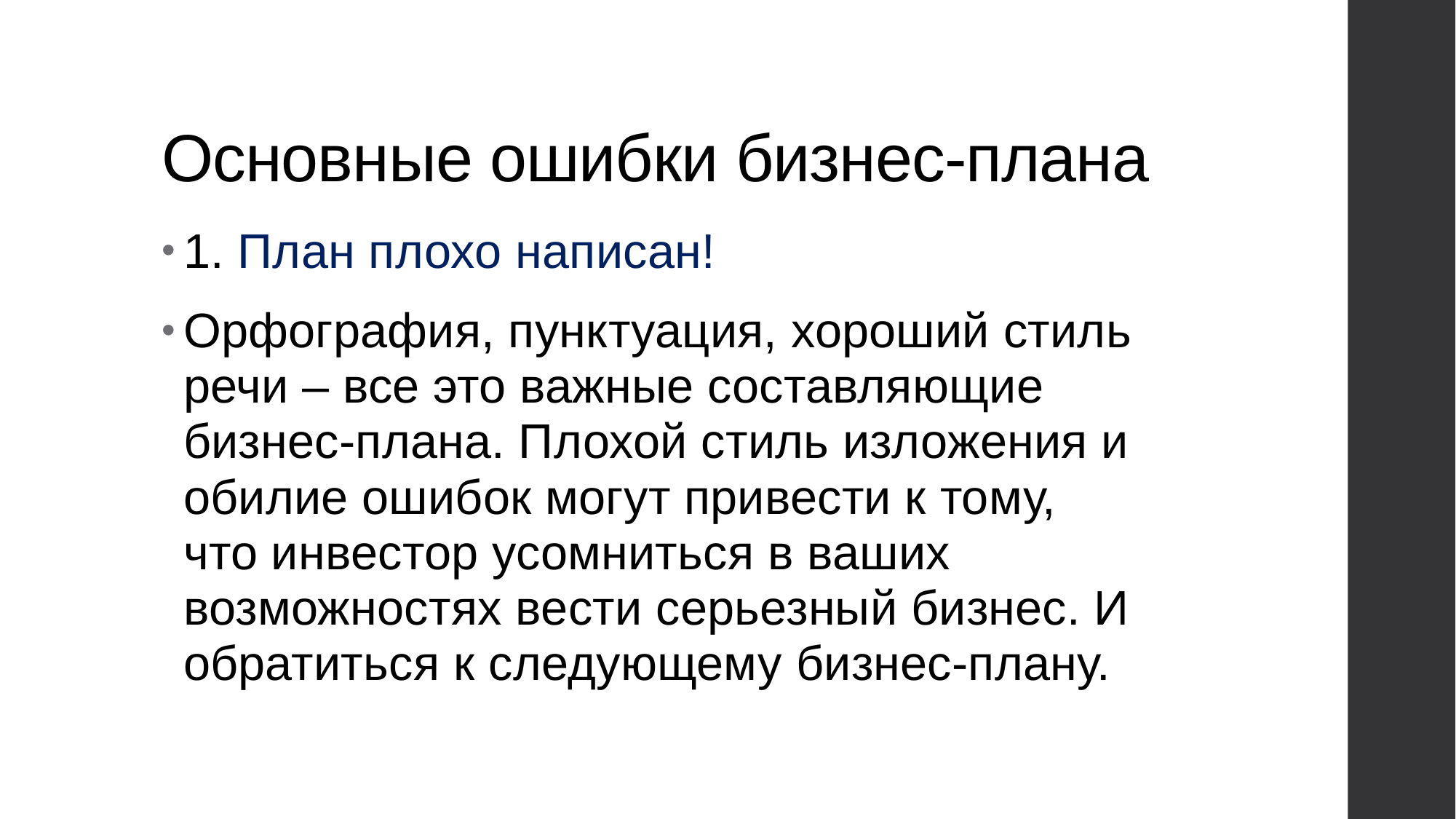

# Основные ошибки бизнес-плана
1. План плохо написан!
Орфография, пунктуация, хороший стиль речи – все это важные составляющие бизнес-плана. Плохой стиль изложения и обилие ошибок могут привести к тому, что инвестор усомниться в ваших возможностях вести серьезный бизнес. И обратиться к следующему бизнес-плану.